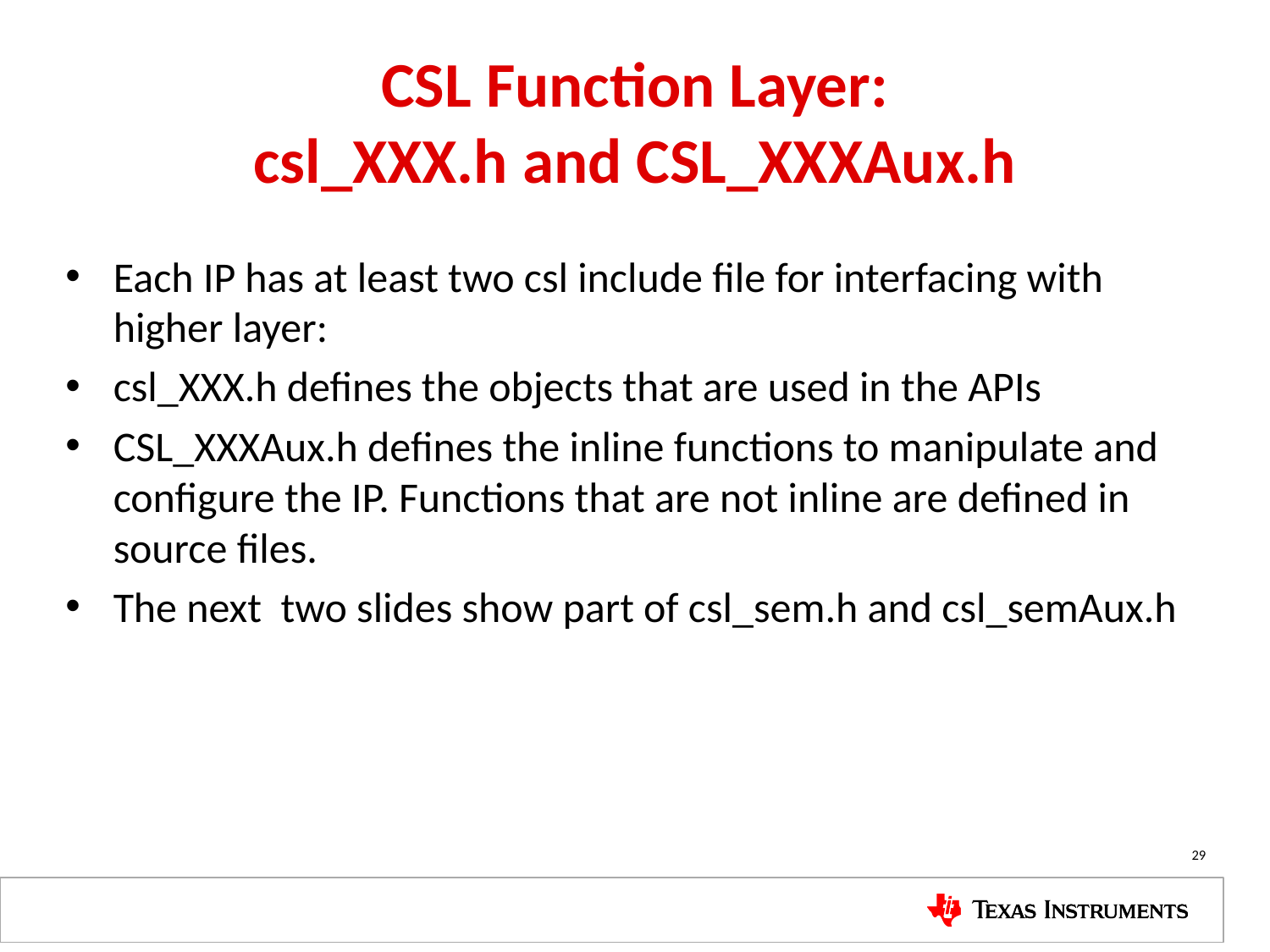

# CSL Function Layer: csl_XXX.h and CSL_XXXAux.h
Each IP has at least two csl include file for interfacing with higher layer:
csl_XXX.h defines the objects that are used in the APIs
CSL_XXXAux.h defines the inline functions to manipulate and configure the IP. Functions that are not inline are defined in source files.
The next  two slides show part of csl_sem.h and csl_semAux.h
29